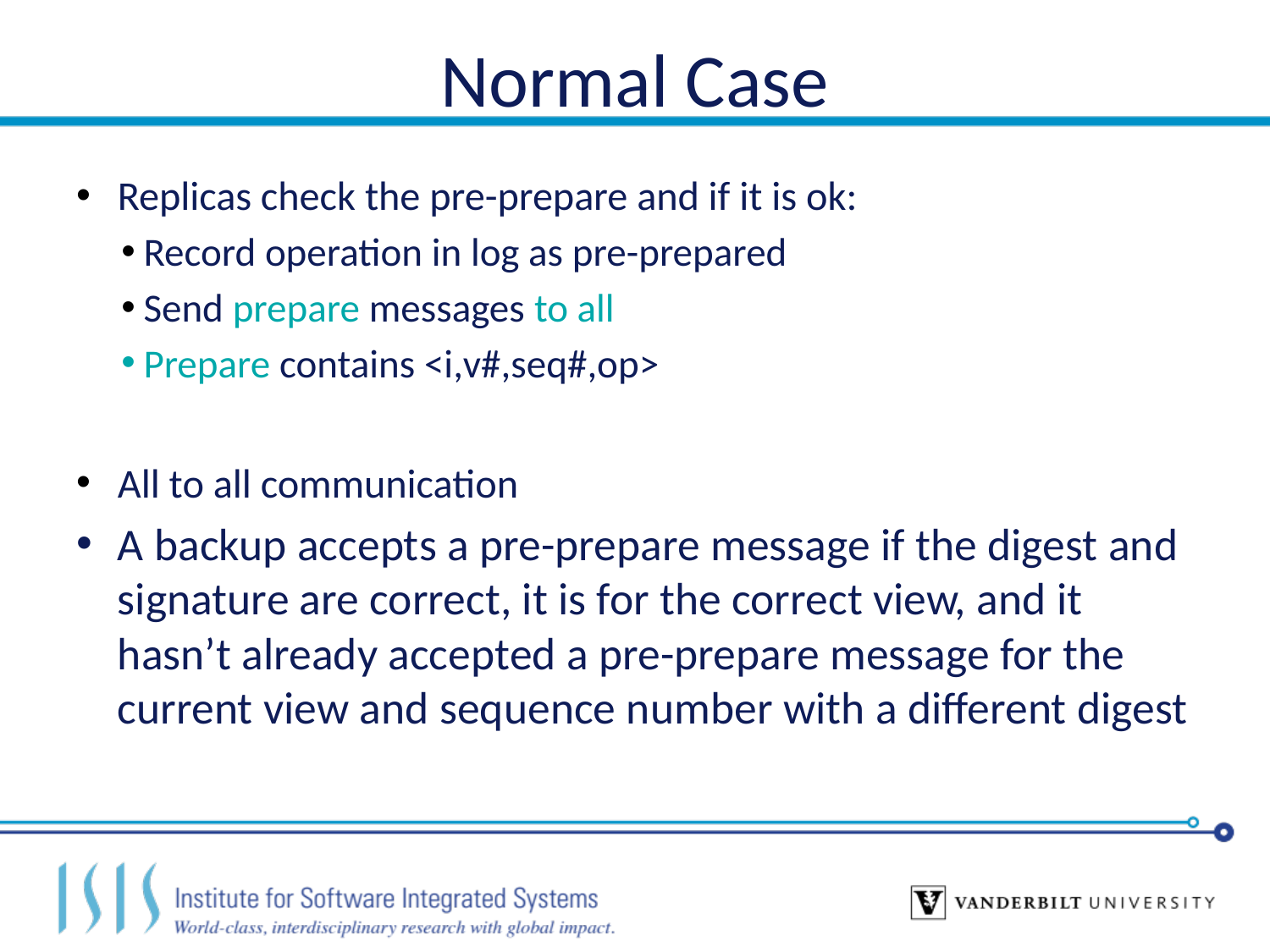

# Normal Case
Replicas check the pre-prepare and if it is ok:
Record operation in log as pre-prepared
Send prepare messages to all
Prepare contains <i,v#,seq#,op>

All to all communication
A backup accepts a pre-prepare message if the digest and signature are correct, it is for the correct view, and it hasn’t already accepted a pre-prepare message for the current view and sequence number with a different digest